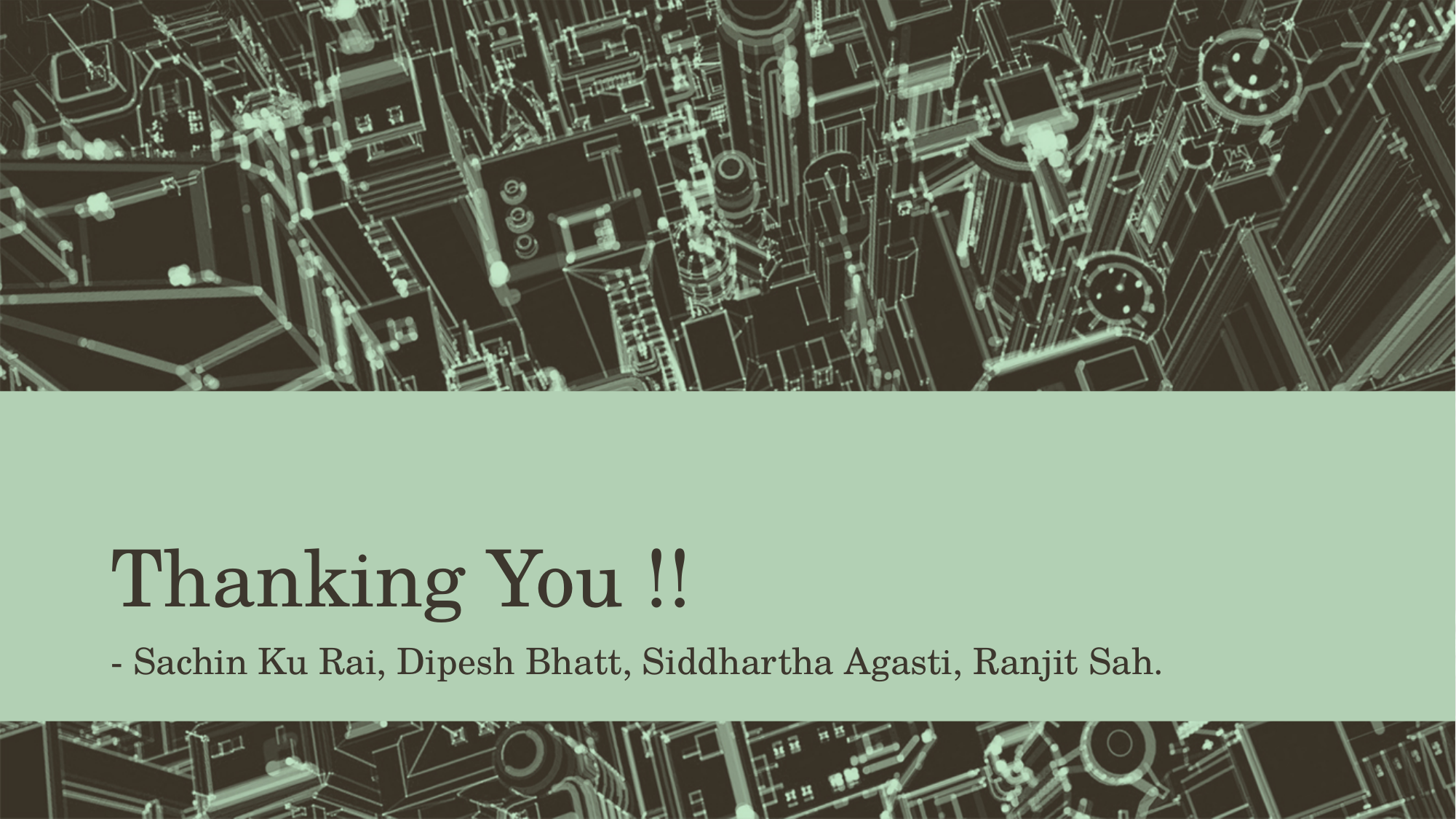

# Thanking You !!
- Sachin Ku Rai, Dipesh Bhatt, Siddhartha Agasti, Ranjit Sah.